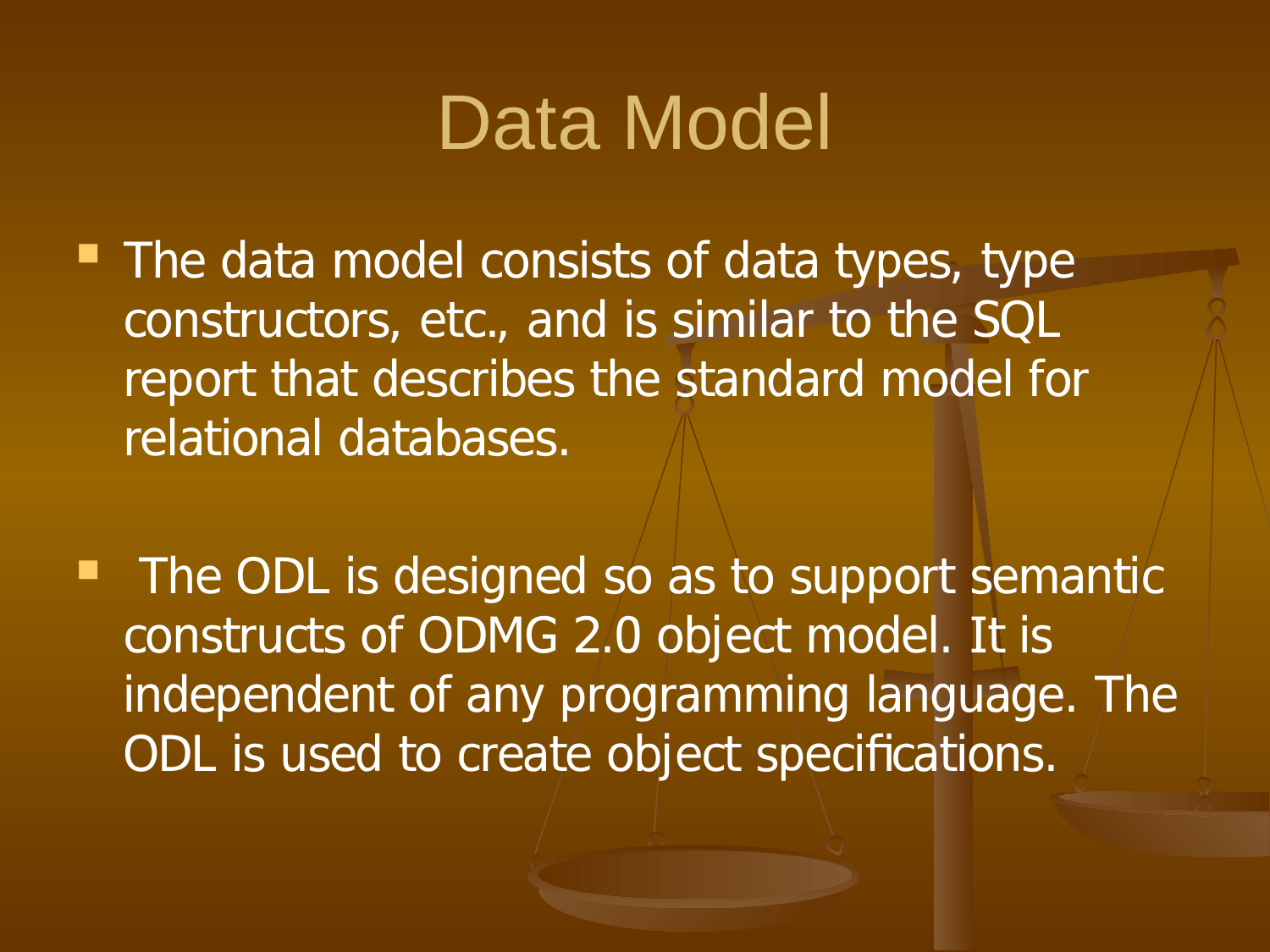

# Data Model
The data model consists of data types, type constructors, etc., and is similar to the SQL report that describes the standard model for relational databases.

 The ODL is designed so as to support semantic constructs of ODMG 2.0 object model. It is independent of any programming language. The ODL is used to create object specifications.